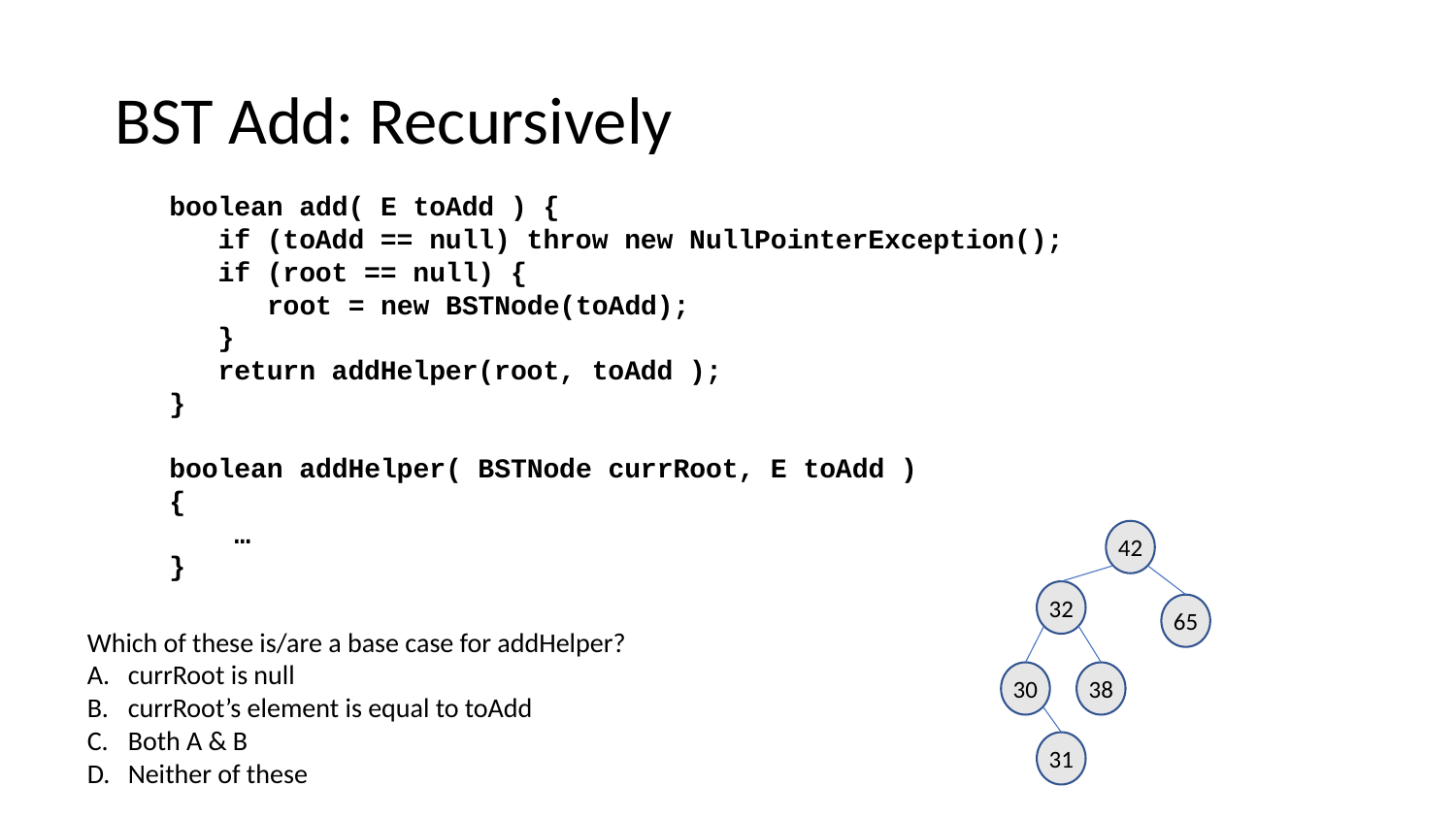

# BST Add: Recursively
boolean add( E toAdd ) {
   if (toAdd == null) throw new NullPointerException();
   if (root == null) {
      root = new BSTNode(toAdd);
   }
   return addHelper(root, toAdd );
}

boolean addHelper( BSTNode currRoot, E toAdd )
{
    …
}
42
32
65
30
38
Which of these is/are a base case for addHelper?
currRoot is null
currRoot’s element is equal to toAdd
Both A & B
Neither of these
31